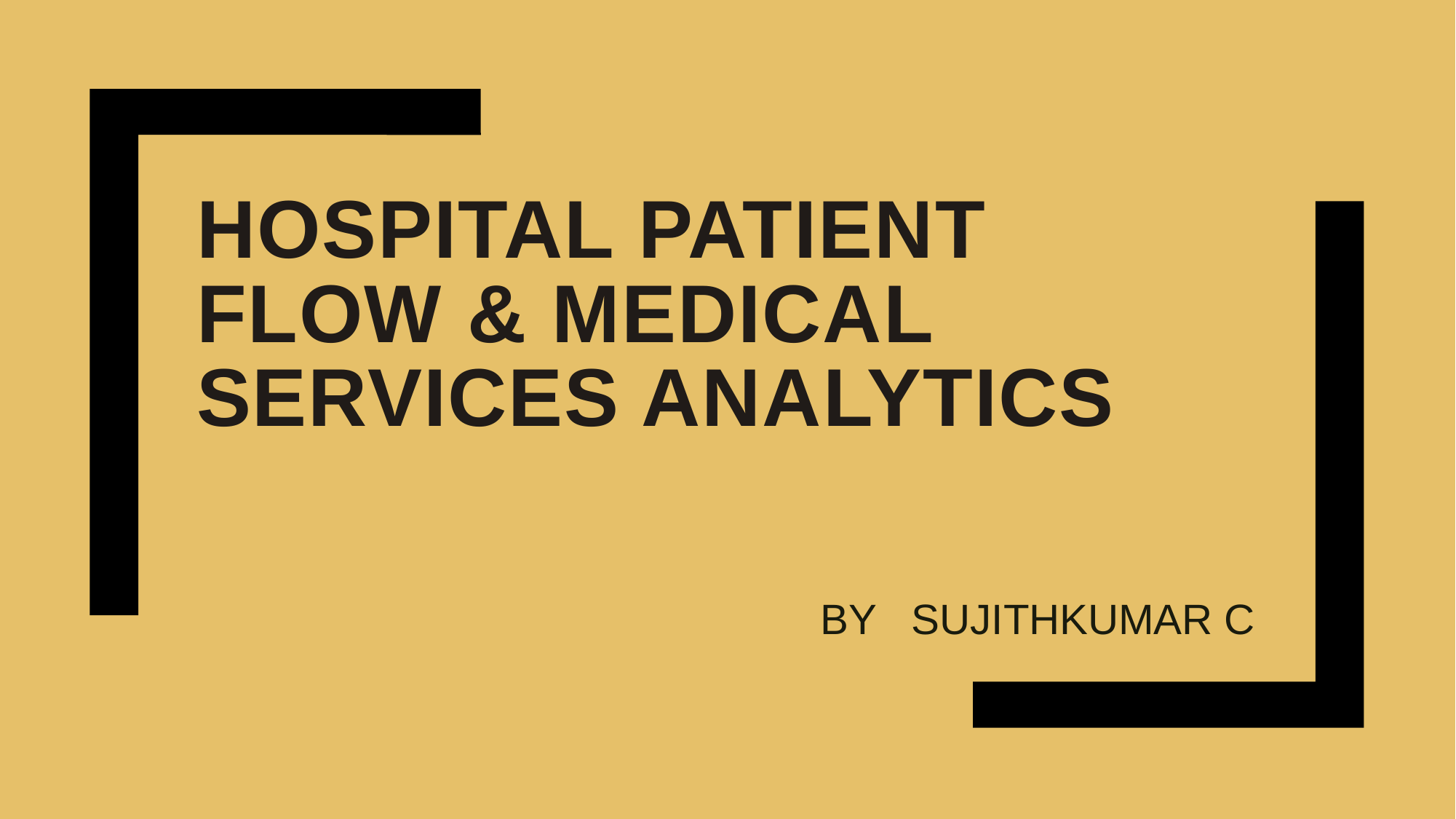

# Hospital Patient Flow & Medical Services Analytics
BY   SUJITHKUMAR C